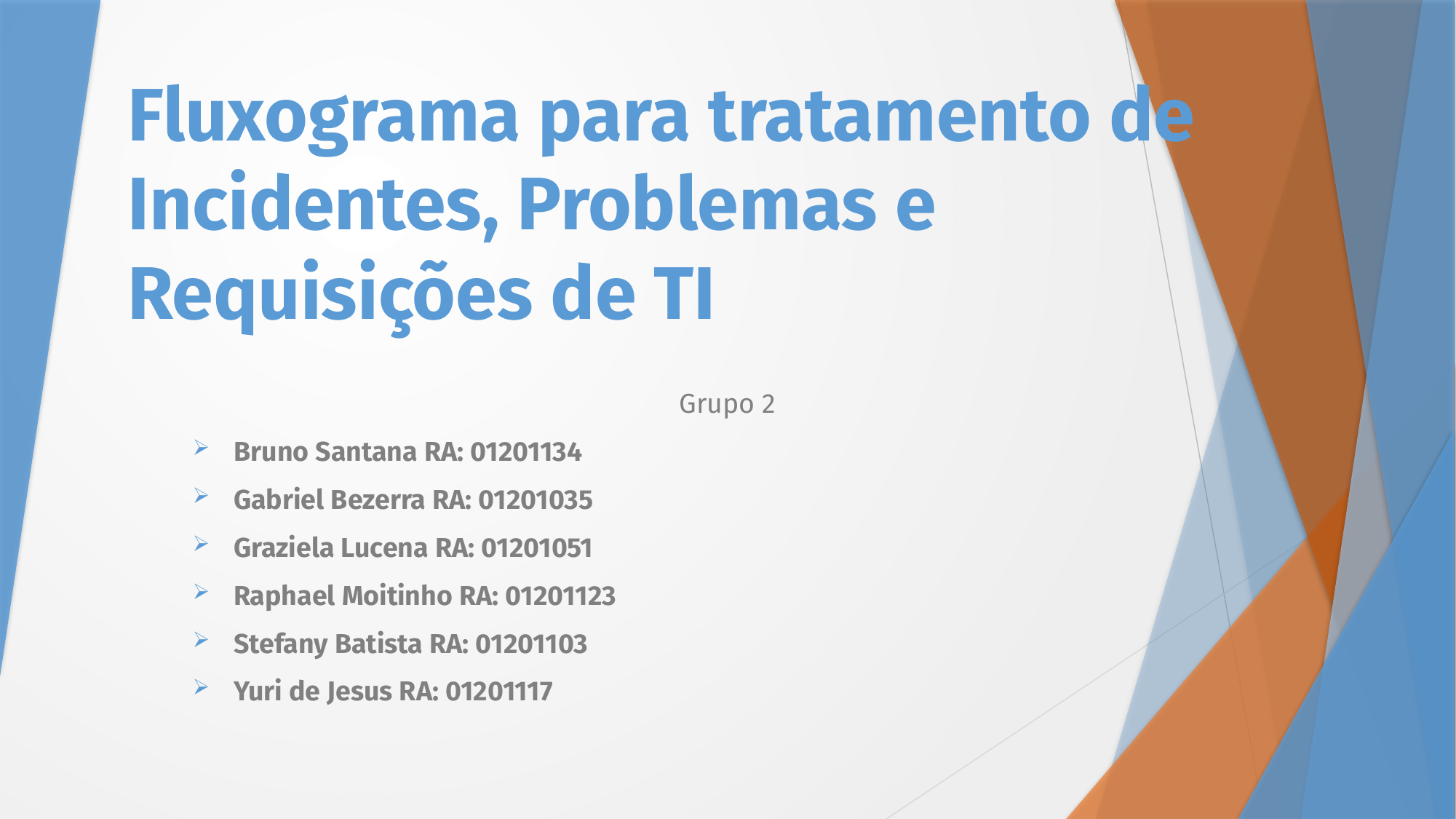

# Fluxograma para tratamento de Incidentes, Problemas e Requisições de TI
Grupo 2
Bruno Santana RA: 01201134
Gabriel Bezerra RA: 01201035
Graziela Lucena RA: 01201051
Raphael Moitinho RA: 01201123
Stefany Batista RA: 01201103
Yuri de Jesus RA: 01201117